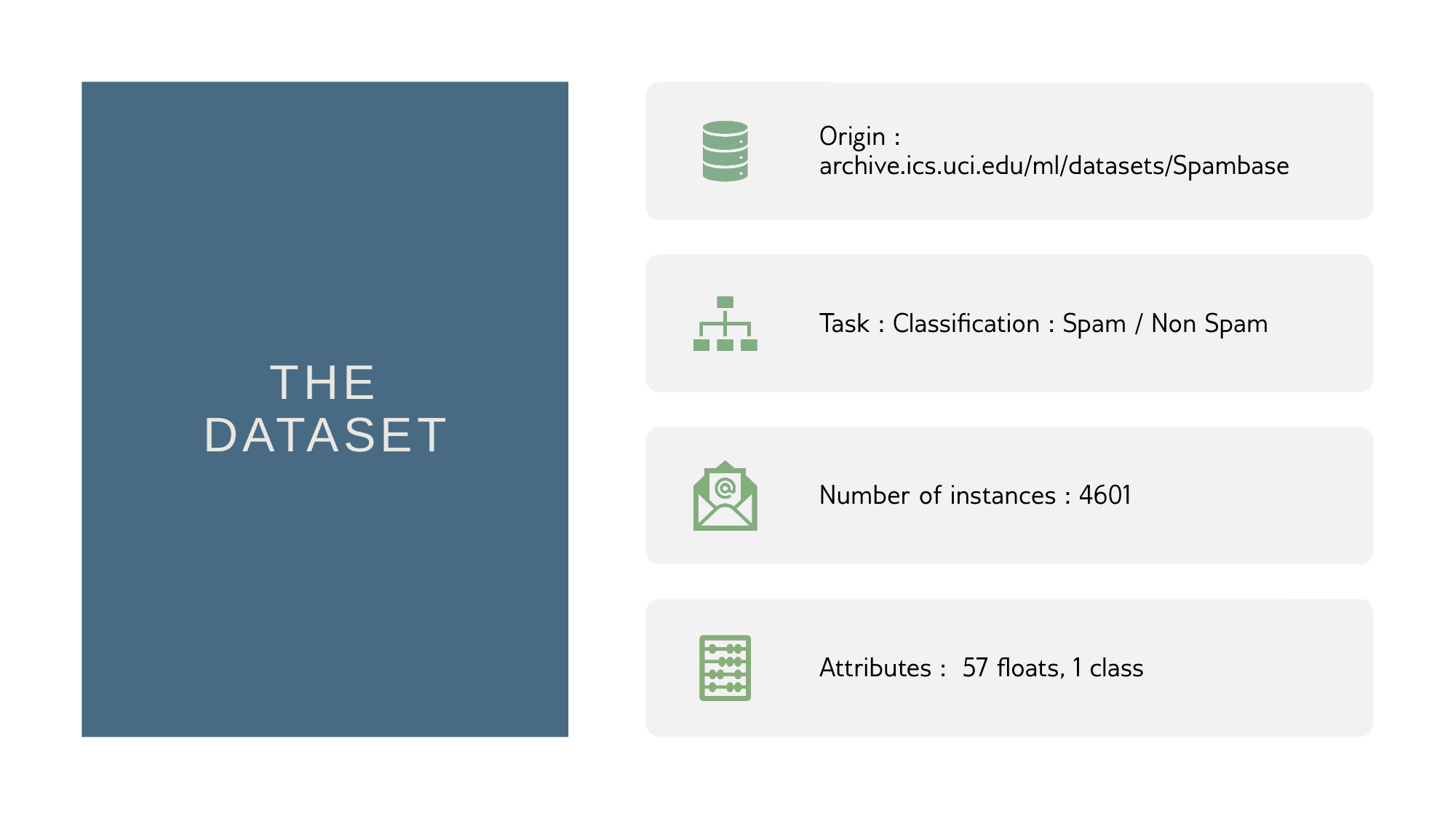

Origin : archive.ics.uci.edu/ml/datasets/Spambase
Task : Classification : Spam / Non Spam
Number of instances : 4601
Attributes :  57 floats, 1 class
# The dataset